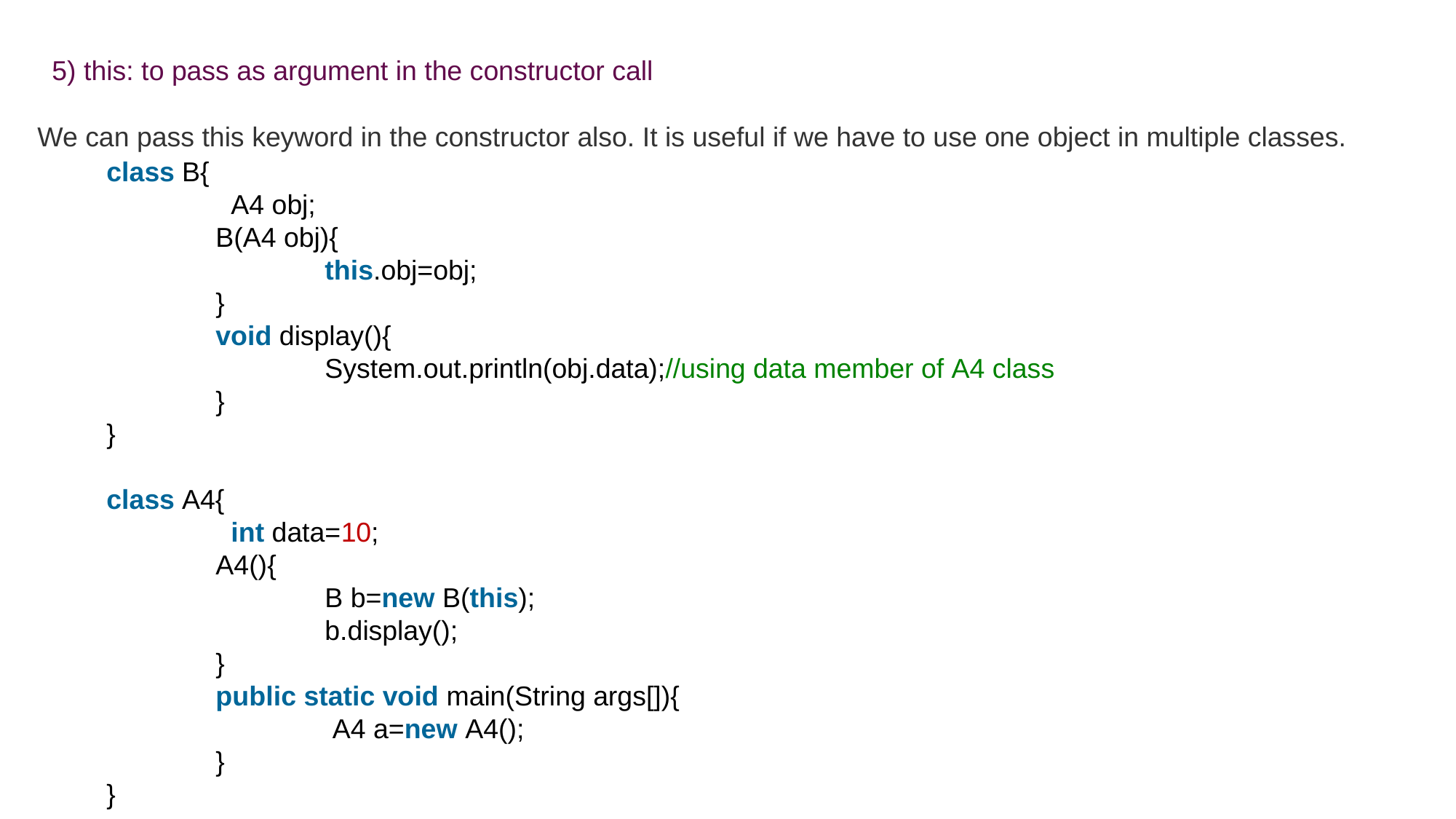

5) this: to pass as argument in the constructor call
We can pass this keyword in the constructor also. It is useful if we have to use one object in multiple classes.
class B{
	  A4 obj;
  	B(A4 obj){
    		this.obj=obj;
  	}
  	void display(){
    		System.out.println(obj.data);//using data member of A4 class
  	}
}

class A4{
	  int data=10;
  	A4(){
   		B b=new B(this);
   		b.display();
  	}
  	public static void main(String args[]){
  		 A4 a=new A4();
  	}
}